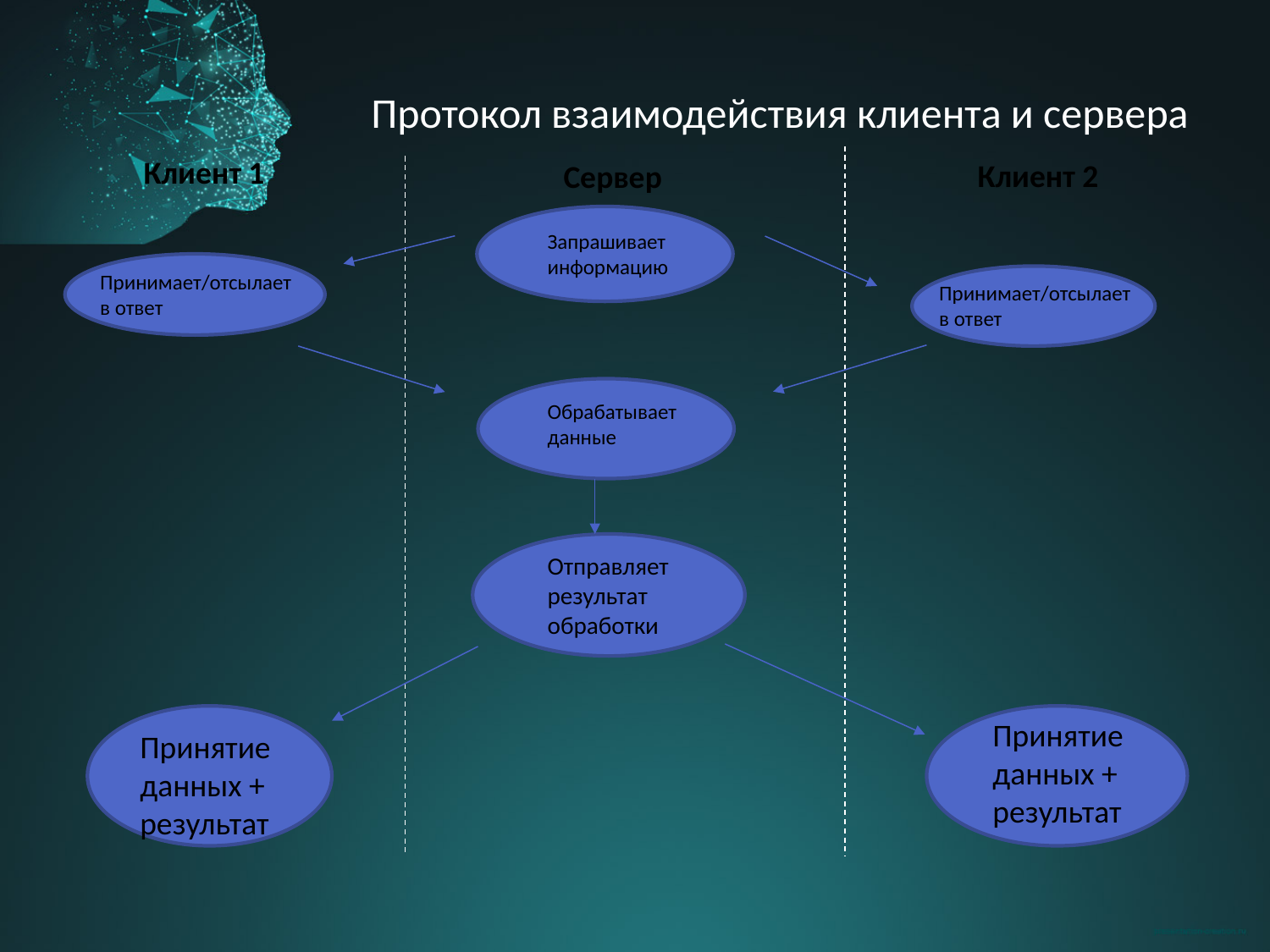

# Протокол взаимодействия клиента и сервера

Клиент 1
Клиент 2
Сервер

Запрашивает информацию

Принимает/отсылает в ответ

Принимает/отсылает в ответ

Обрабатывает данные

Отправляет результат обработки

Принятие данных + результат

Принятие данных + результат